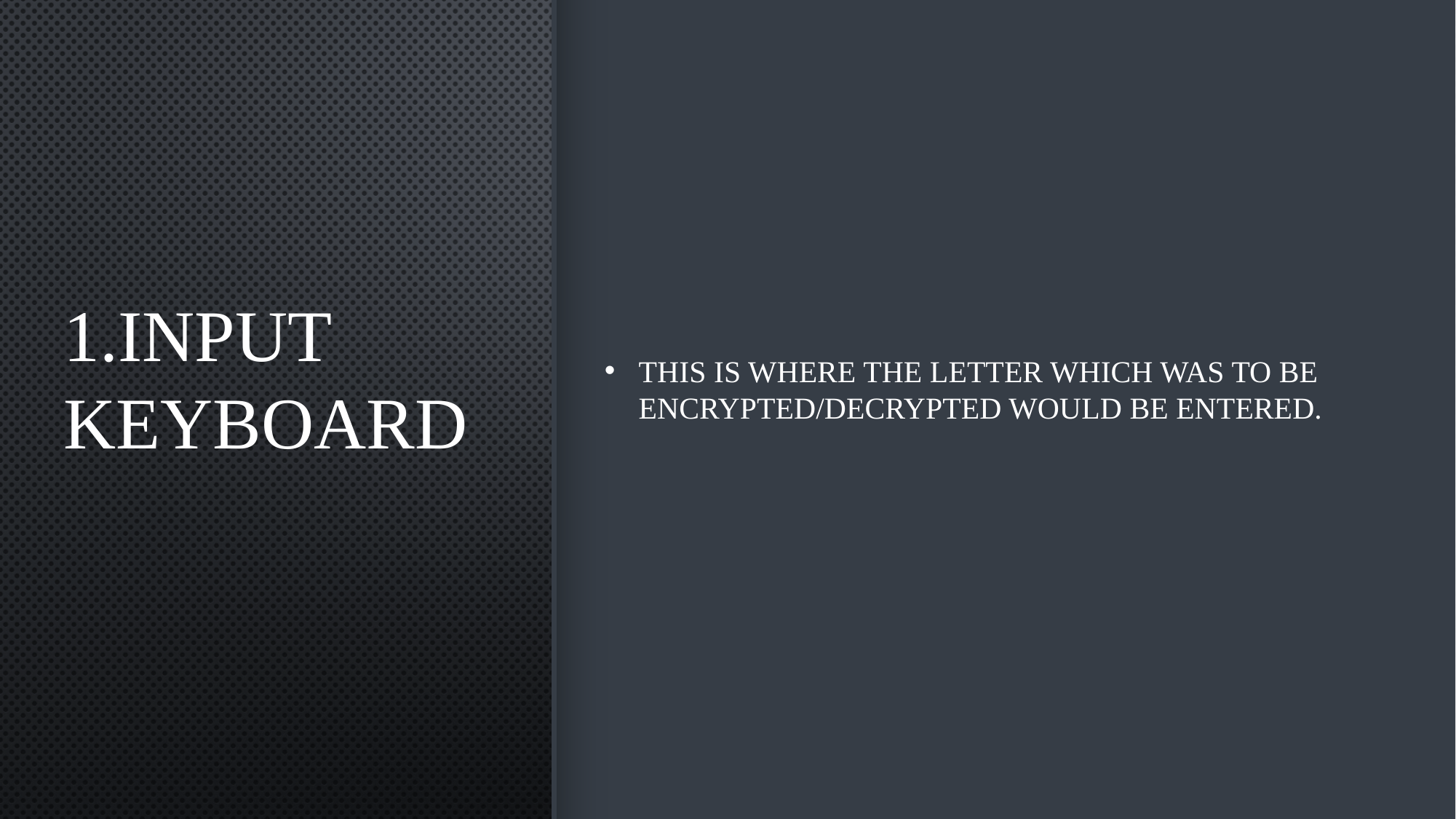

THIS IS WHERE THE LETTER WHICH WAS TO BE ENCRYPTED/DECRYPTED WOULD BE ENTERED.

# 1.Input Keyboard